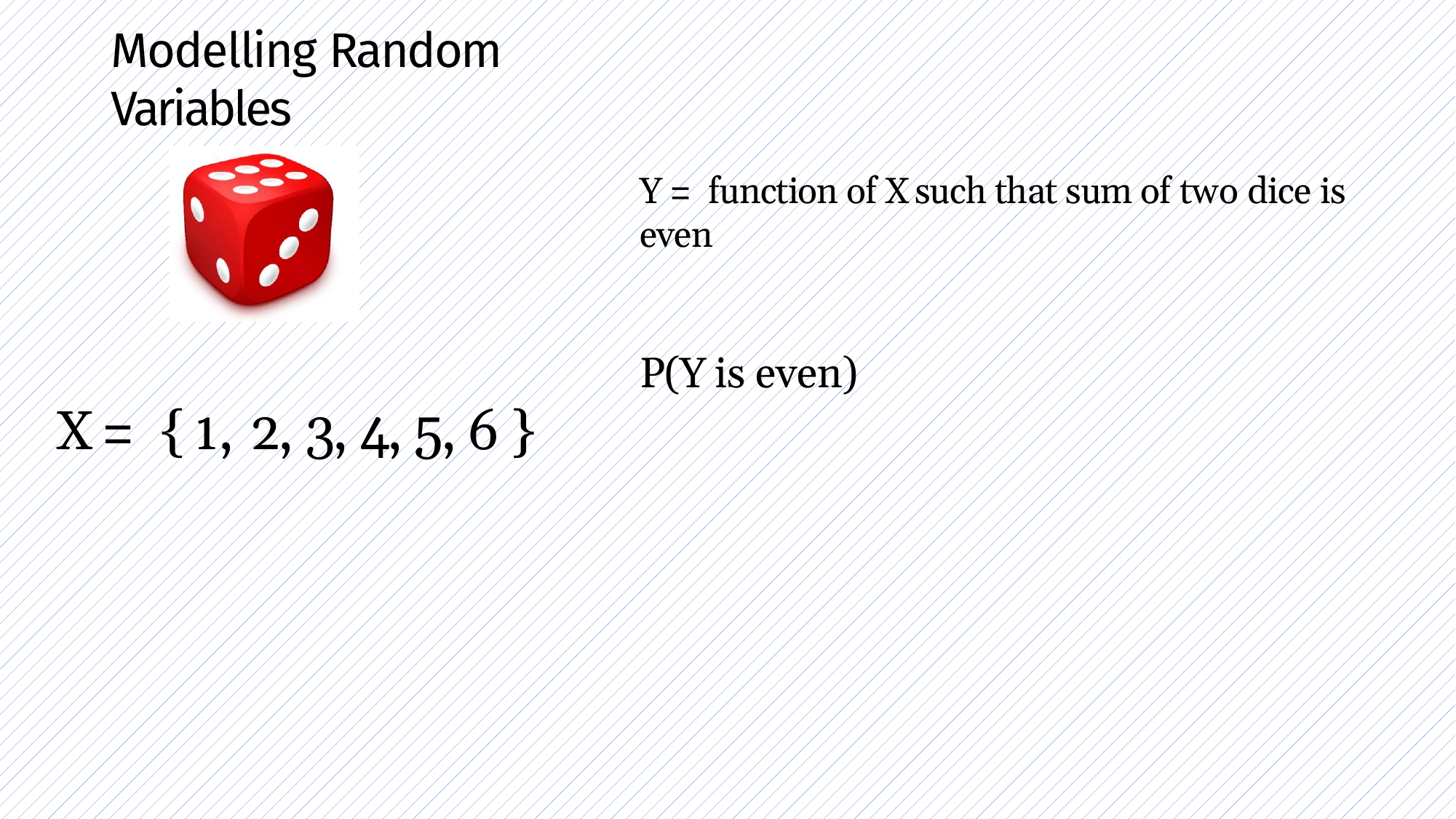

# Modelling Random Variables

Y = function of X such that sum of two dice is even

P(Y is even)
X = { 1, 2, 3, 4, 5, 6 }